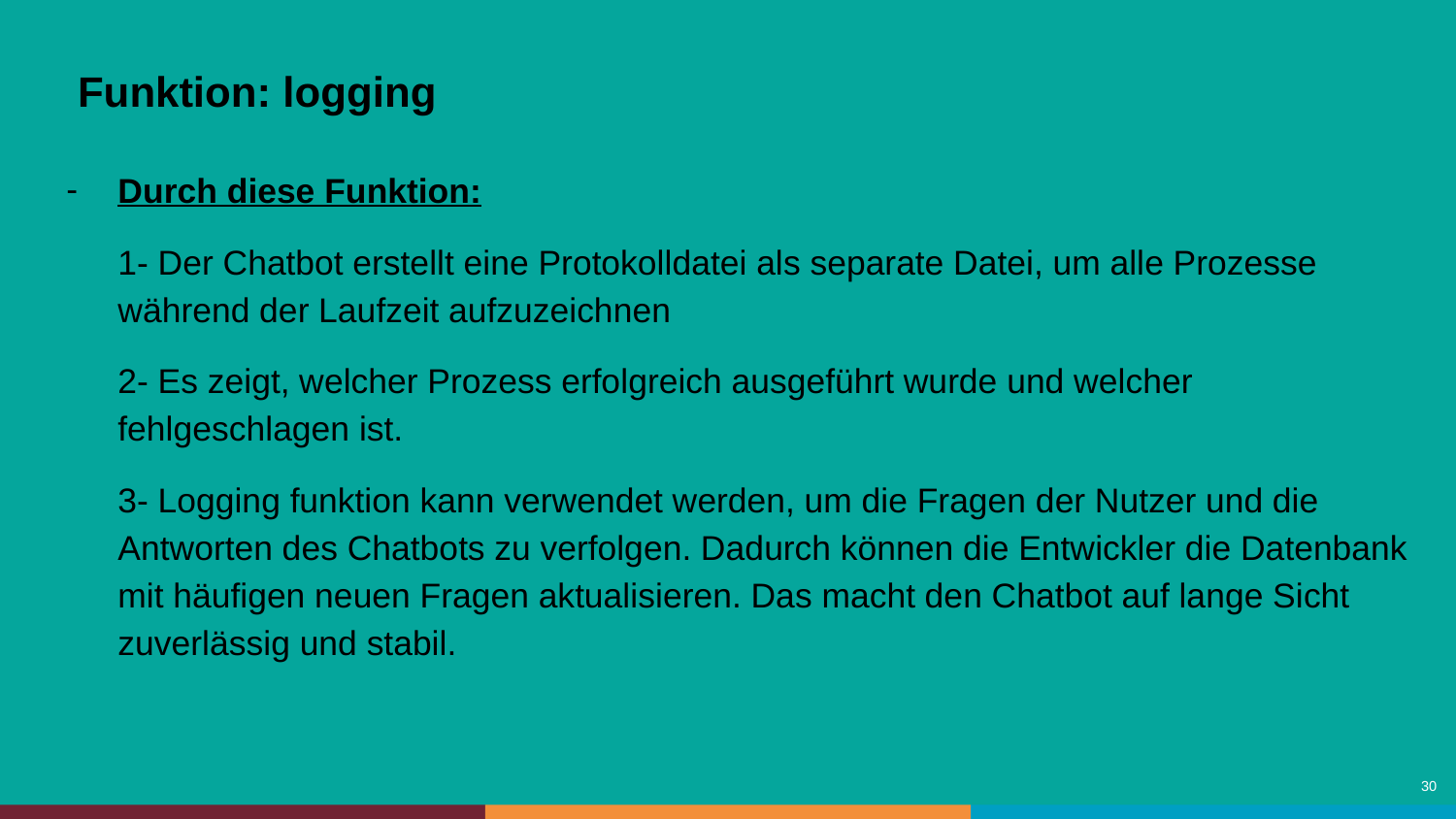

Funktion: logging
Durch diese Funktion:
1- Der Chatbot erstellt eine Protokolldatei als separate Datei, um alle Prozesse während der Laufzeit aufzuzeichnen
2- Es zeigt, welcher Prozess erfolgreich ausgeführt wurde und welcher fehlgeschlagen ist.
3- Logging funktion kann verwendet werden, um die Fragen der Nutzer und die Antworten des Chatbots zu verfolgen. Dadurch können die Entwickler die Datenbank mit häufigen neuen Fragen aktualisieren. Das macht den Chatbot auf lange Sicht zuverlässig und stabil.

30